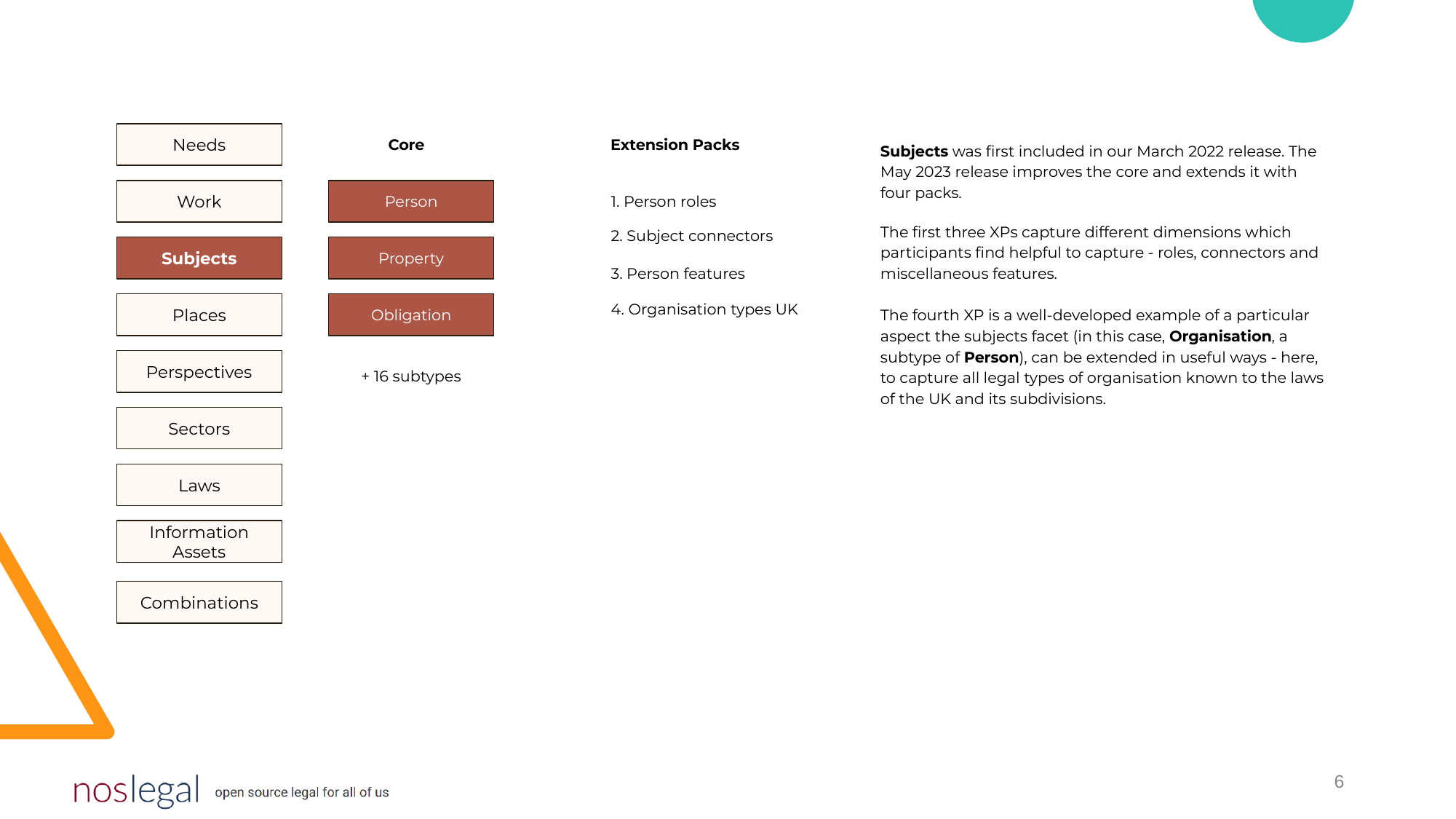

Needs
Core
Extension Packs
Subjects was first included in our March 2022 release. The May 2023 release improves the core and extends it with four packs.

The first three XPs capture different dimensions which participants find helpful to capture - roles, connectors and miscellaneous features.

The fourth XP is a well-developed example of a particular aspect the subjects facet (in this case, Organisation, a subtype of Person), can be extended in useful ways - here, to capture all legal types of organisation known to the laws of the UK and its subdivisions.
Work
Person
1. Person roles
2. Subject connectors
Subjects
Property
3. Person features
4. Organisation types UK
Places
Obligation
Perspectives
+ 16 subtypes
Sectors
Laws
Information Assets
Combinations
6